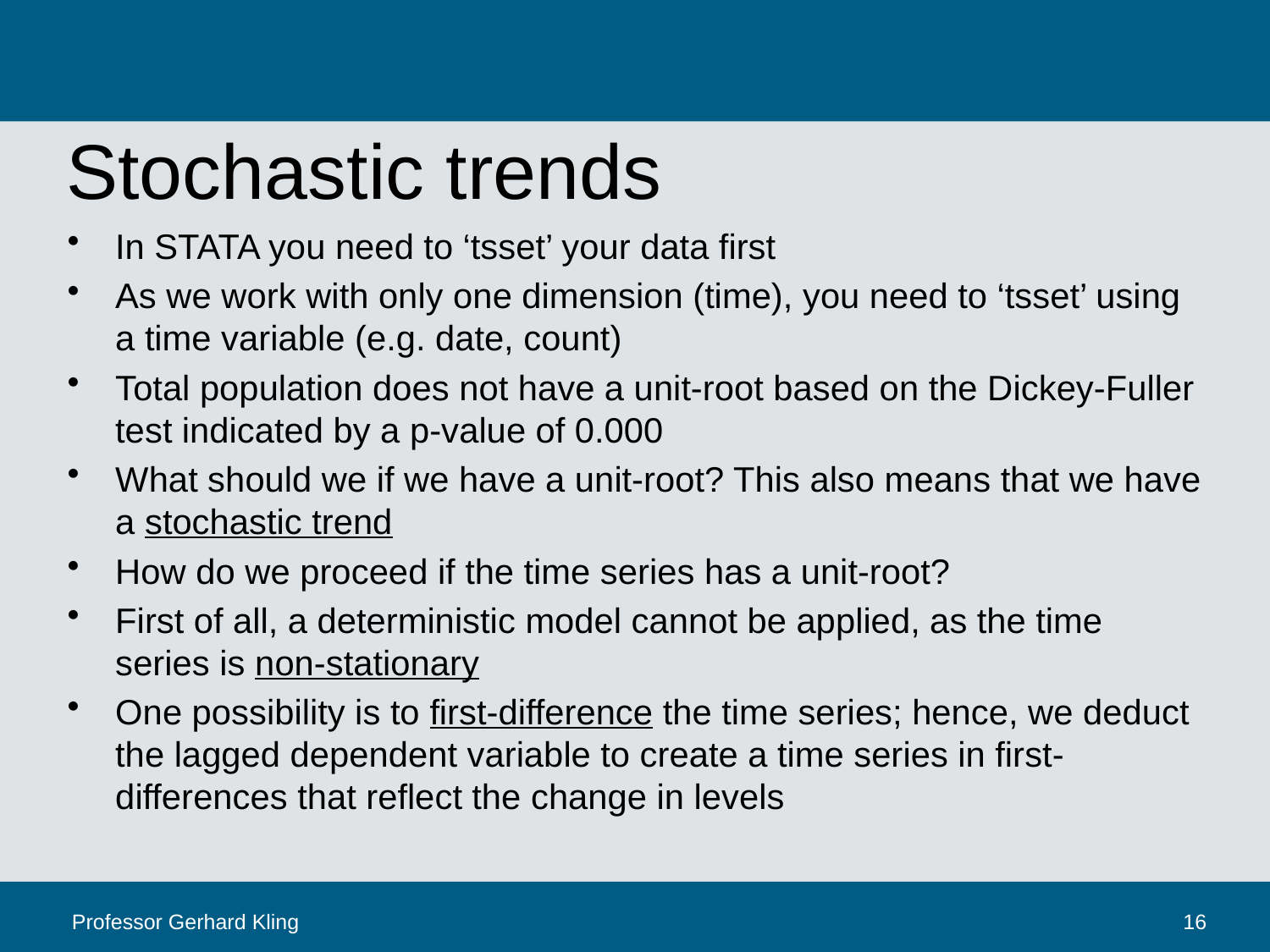

# Stochastic trends
In STATA you need to ‘tsset’ your data first
As we work with only one dimension (time), you need to ‘tsset’ using a time variable (e.g. date, count)
Total population does not have a unit-root based on the Dickey-Fuller test indicated by a p-value of 0.000
What should we if we have a unit-root? This also means that we have a stochastic trend
How do we proceed if the time series has a unit-root?
First of all, a deterministic model cannot be applied, as the time series is non-stationary
One possibility is to first-difference the time series; hence, we deduct the lagged dependent variable to create a time series in first-differences that reflect the change in levels
Professor Gerhard Kling
16